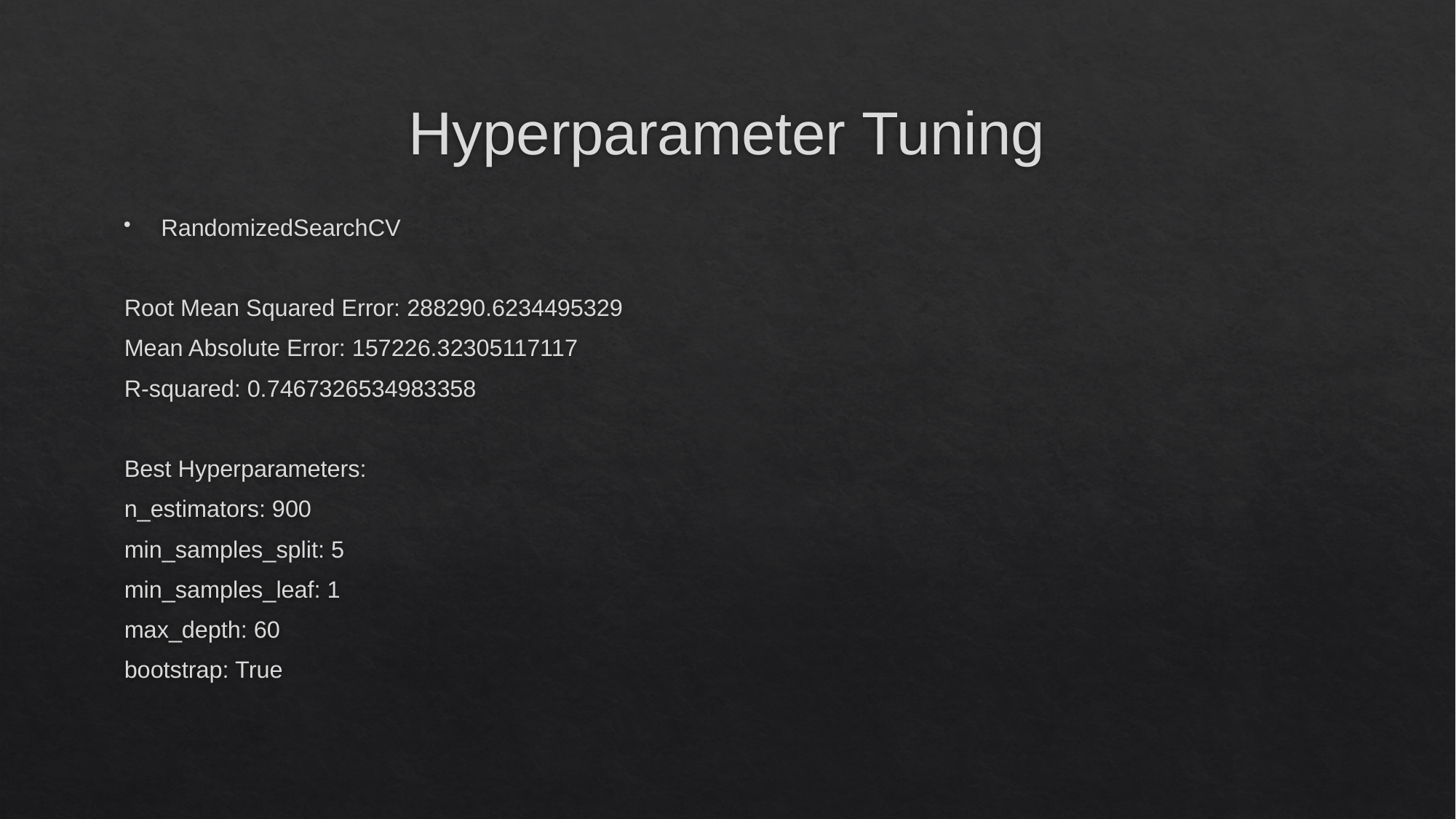

# Hyperparameter Tuning
RandomizedSearchCV

Root Mean Squared Error: 288290.6234495329
Mean Absolute Error: 157226.32305117117
R-squared: 0.7467326534983358

Best Hyperparameters:
n_estimators: 900
min_samples_split: 5
min_samples_leaf: 1
max_depth: 60
bootstrap: True